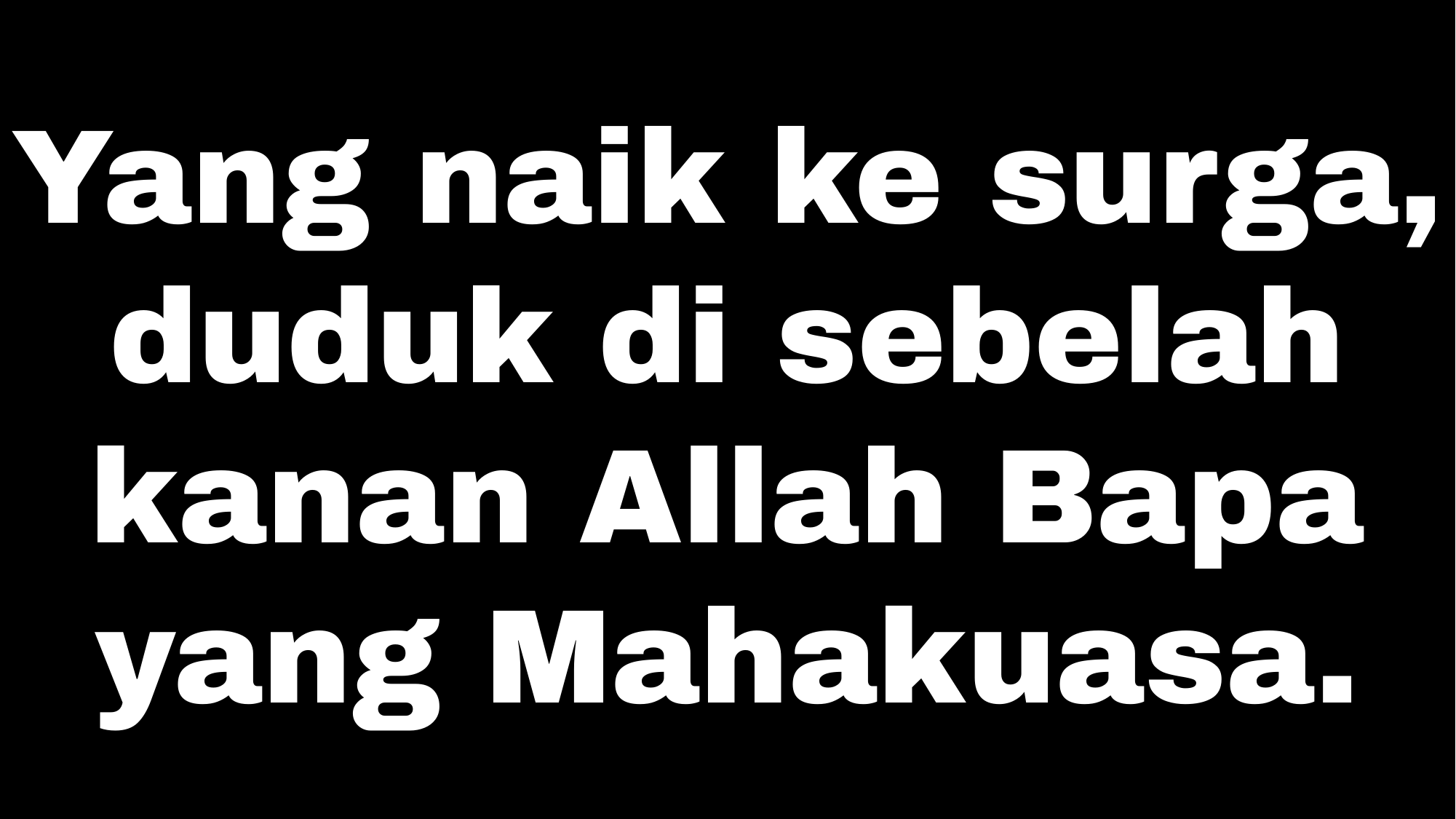

Yang naik ke surga, duduk di sebelah kanan Allah Bapa yang Mahakuasa.